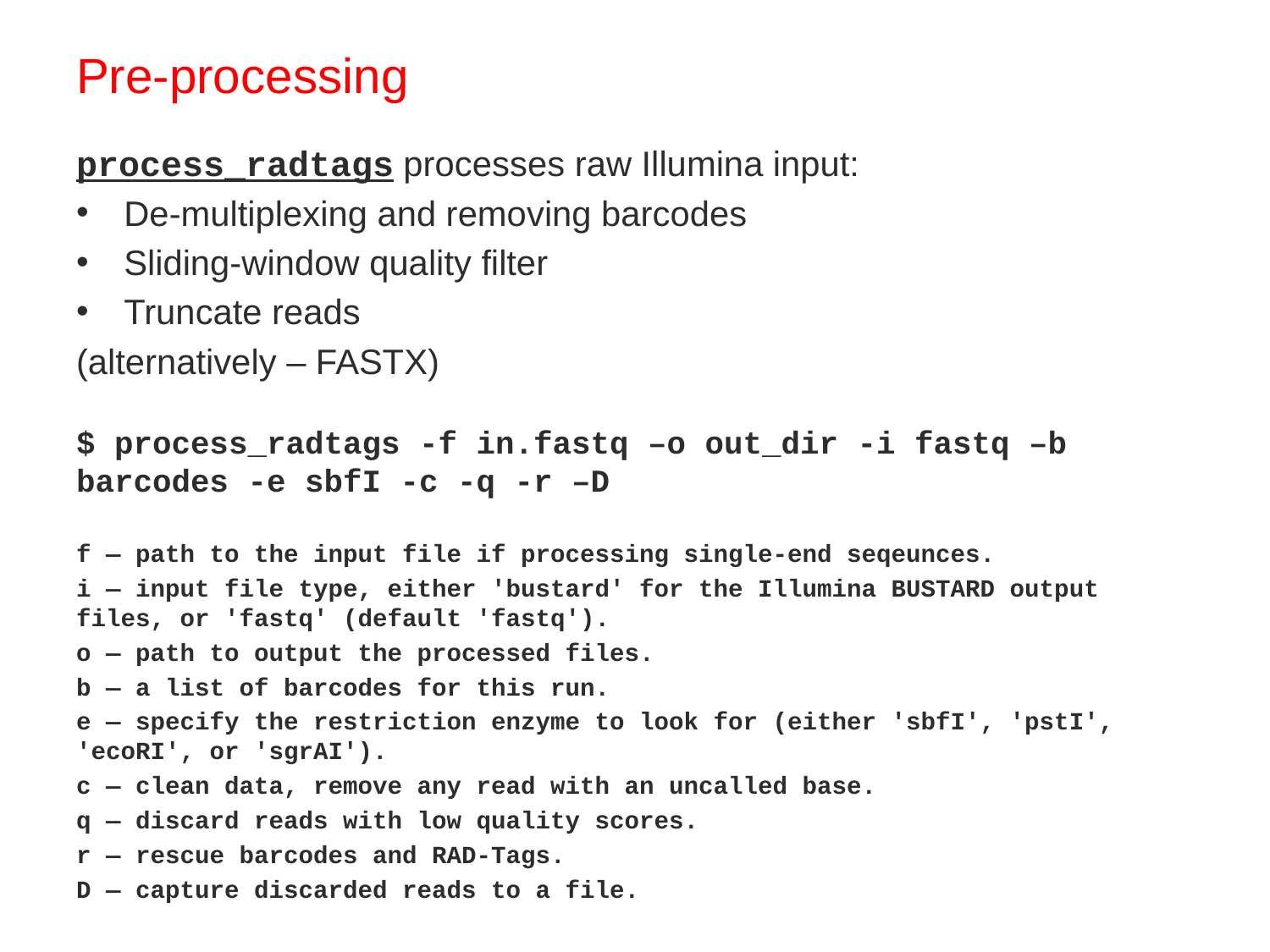

# Pre-processing
process_radtags processes raw Illumina input:
De-multiplexing and removing barcodes
Sliding-window quality filter
Truncate reads
(alternatively – FASTX)

$ process_radtags -f in.fastq –o out_dir -i fastq –b barcodes -e sbfI -c -q -r –D

f — path to the input file if processing single-end seqeunces.
i — input file type, either 'bustard' for the Illumina BUSTARD output files, or 'fastq' (default 'fastq').
o — path to output the processed files.
b — a list of barcodes for this run.
e — specify the restriction enzyme to look for (either 'sbfI', 'pstI', 'ecoRI', or 'sgrAI').
c — clean data, remove any read with an uncalled base.
q — discard reads with low quality scores.
r — rescue barcodes and RAD-Tags.
D — capture discarded reads to a file.